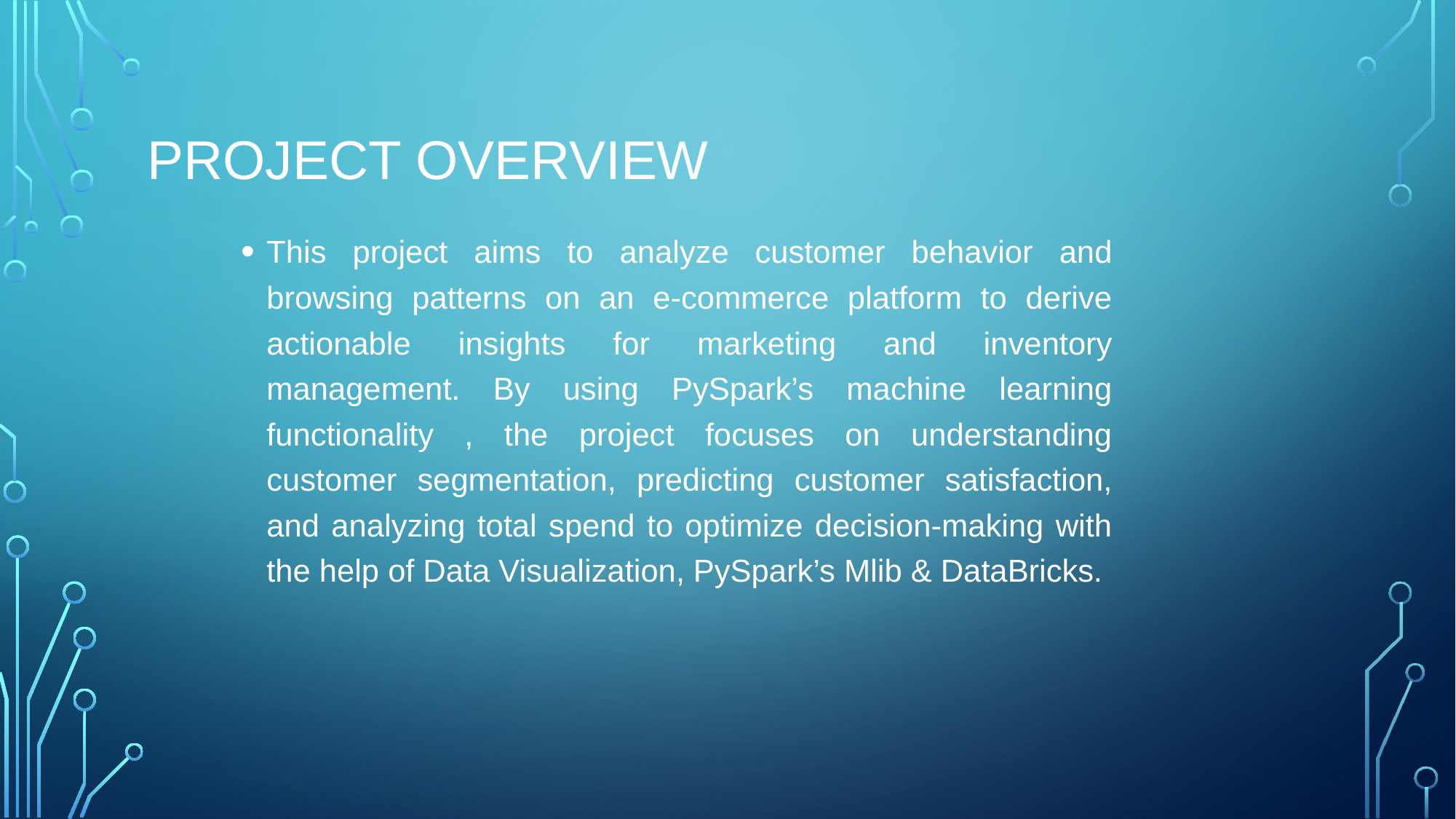

# Project Overview
This project aims to analyze customer behavior and browsing patterns on an e-commerce platform to derive actionable insights for marketing and inventory management. By using PySpark’s machine learning functionality , the project focuses on understanding customer segmentation, predicting customer satisfaction, and analyzing total spend to optimize decision-making with the help of Data Visualization, PySpark’s Mlib & DataBricks.